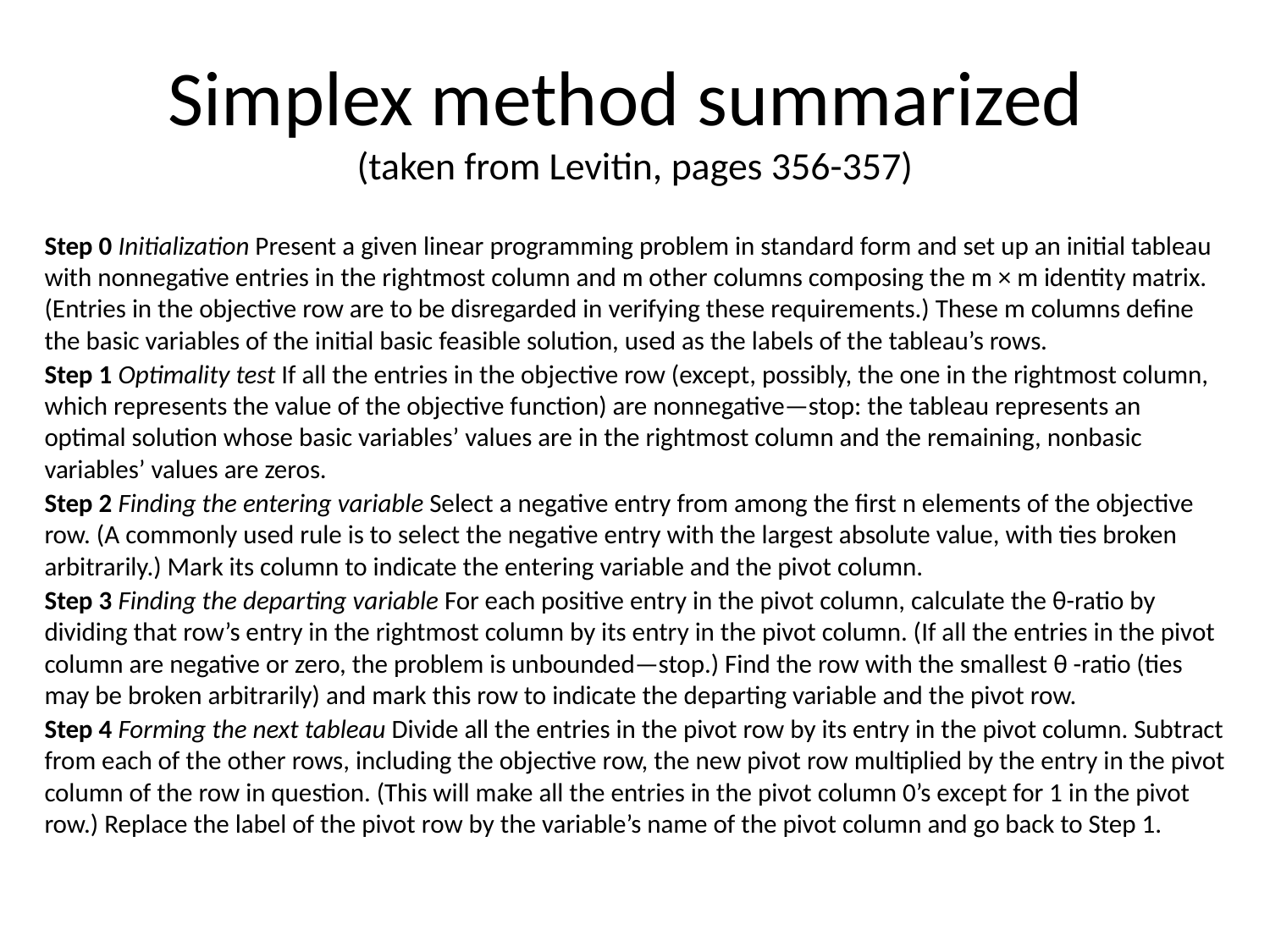

# Simplex method summarized (taken from Levitin, pages 356-357)
Step 0 Initialization Present a given linear programming problem in standard form and set up an initial tableau with nonnegative entries in the rightmost column and m other columns composing the m × m identity matrix. (Entries in the objective row are to be disregarded in verifying these requirements.) These m columns define the basic variables of the initial basic feasible solution, used as the labels of the tableau’s rows.
Step 1 Optimality test If all the entries in the objective row (except, possibly, the one in the rightmost column, which represents the value of the objective function) are nonnegative—stop: the tableau represents an optimal solution whose basic variables’ values are in the rightmost column and the remaining, nonbasic variables’ values are zeros.
Step 2 Finding the entering variable Select a negative entry from among the first n elements of the objective row. (A commonly used rule is to select the negative entry with the largest absolute value, with ties broken arbitrarily.) Mark its column to indicate the entering variable and the pivot column.
Step 3 Finding the departing variable For each positive entry in the pivot column, calculate the θ-ratio by dividing that row’s entry in the rightmost column by its entry in the pivot column. (If all the entries in the pivot column are negative or zero, the problem is unbounded—stop.) Find the row with the smallest θ -ratio (ties may be broken arbitrarily) and mark this row to indicate the departing variable and the pivot row.
Step 4 Forming the next tableau Divide all the entries in the pivot row by its entry in the pivot column. Subtract from each of the other rows, including the objective row, the new pivot row multiplied by the entry in the pivot column of the row in question. (This will make all the entries in the pivot column 0’s except for 1 in the pivot row.) Replace the label of the pivot row by the variable’s name of the pivot column and go back to Step 1.